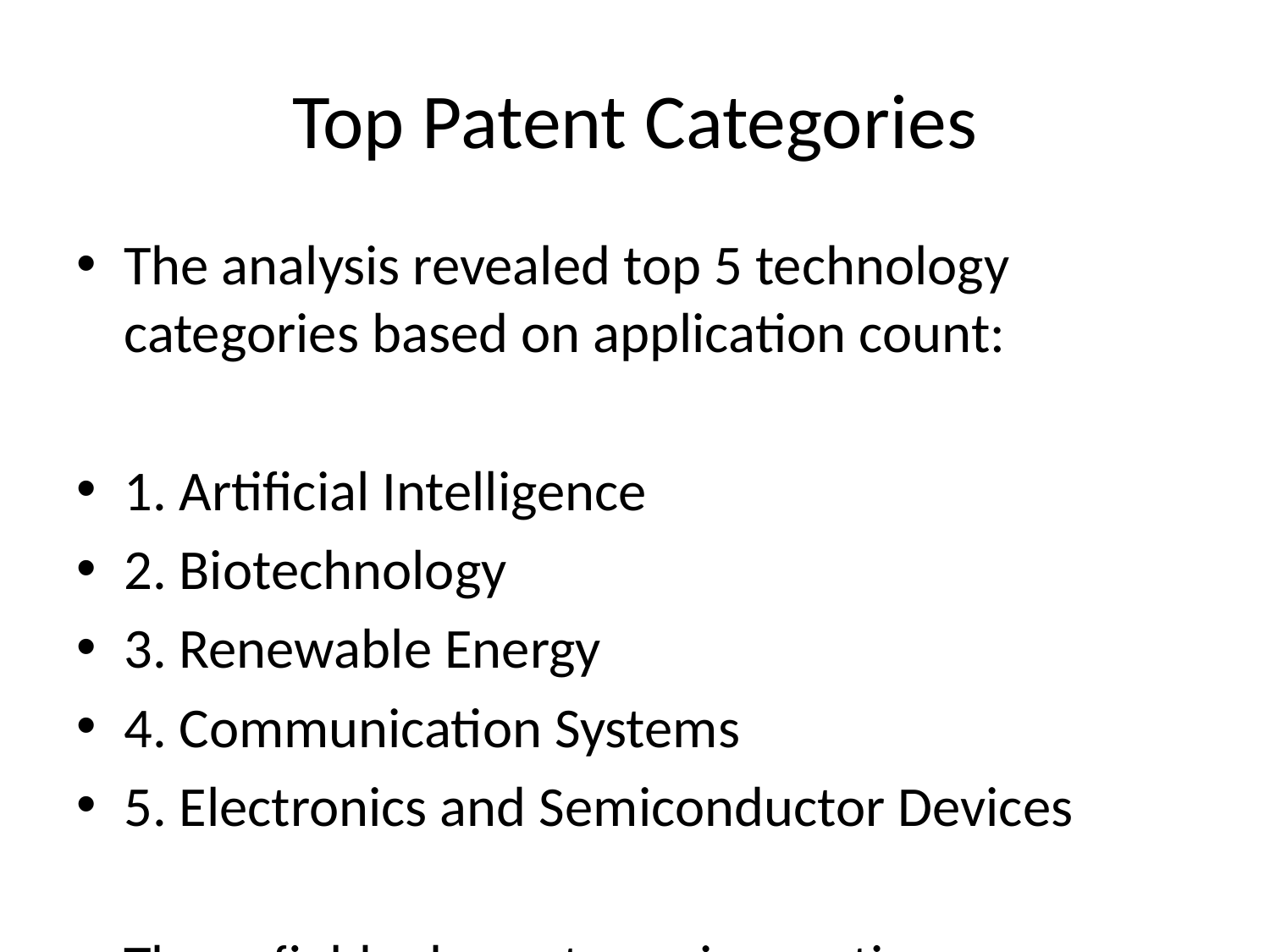

# Top Patent Categories
The analysis revealed top 5 technology categories based on application count:

1. Artificial Intelligence
2. Biotechnology
3. Renewable Energy
4. Communication Systems
5. Electronics and Semiconductor Devices

These fields show strong innovation momentum globally.